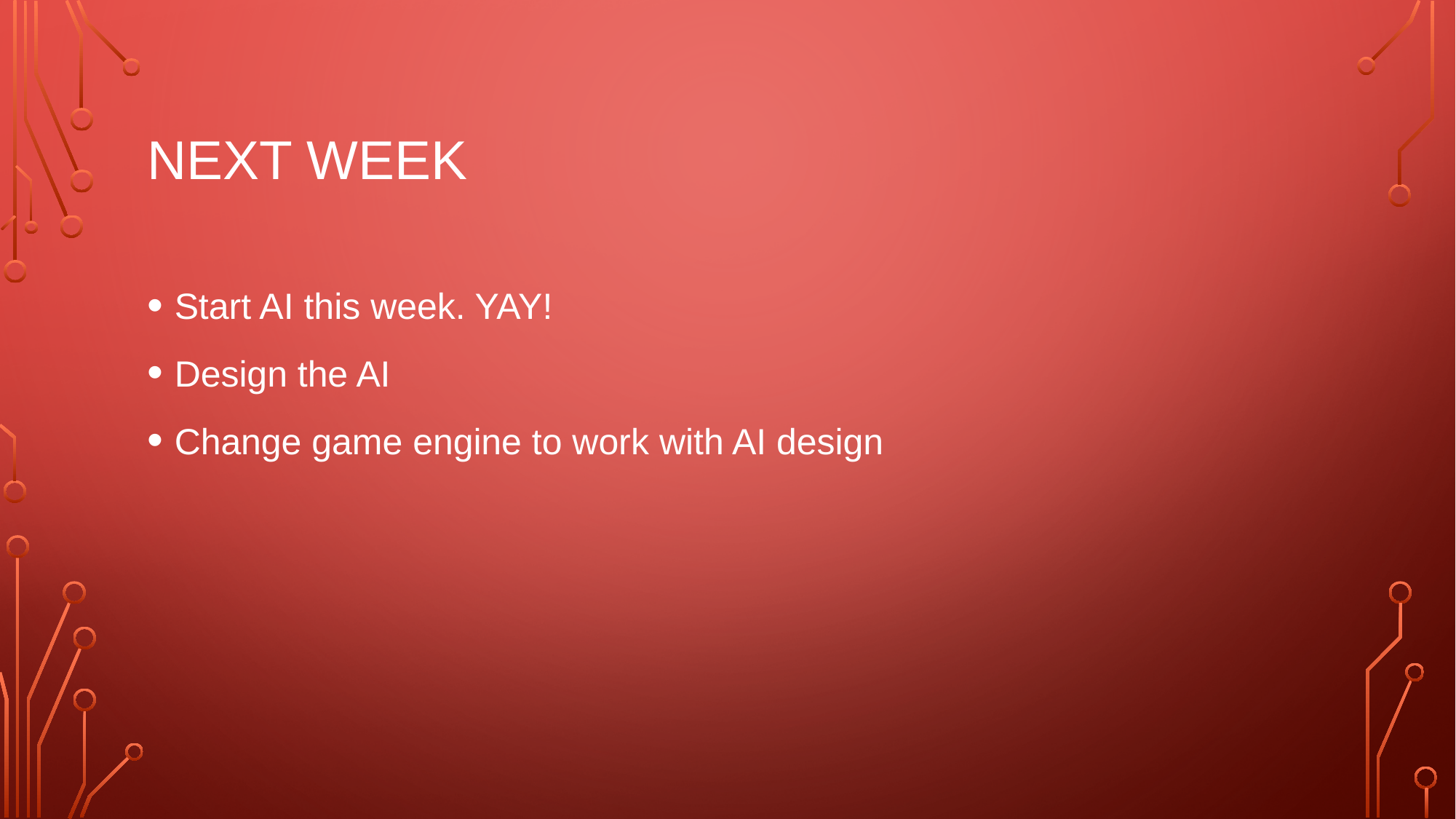

# Next Week
Start AI this week. YAY!
Design the AI
Change game engine to work with AI design